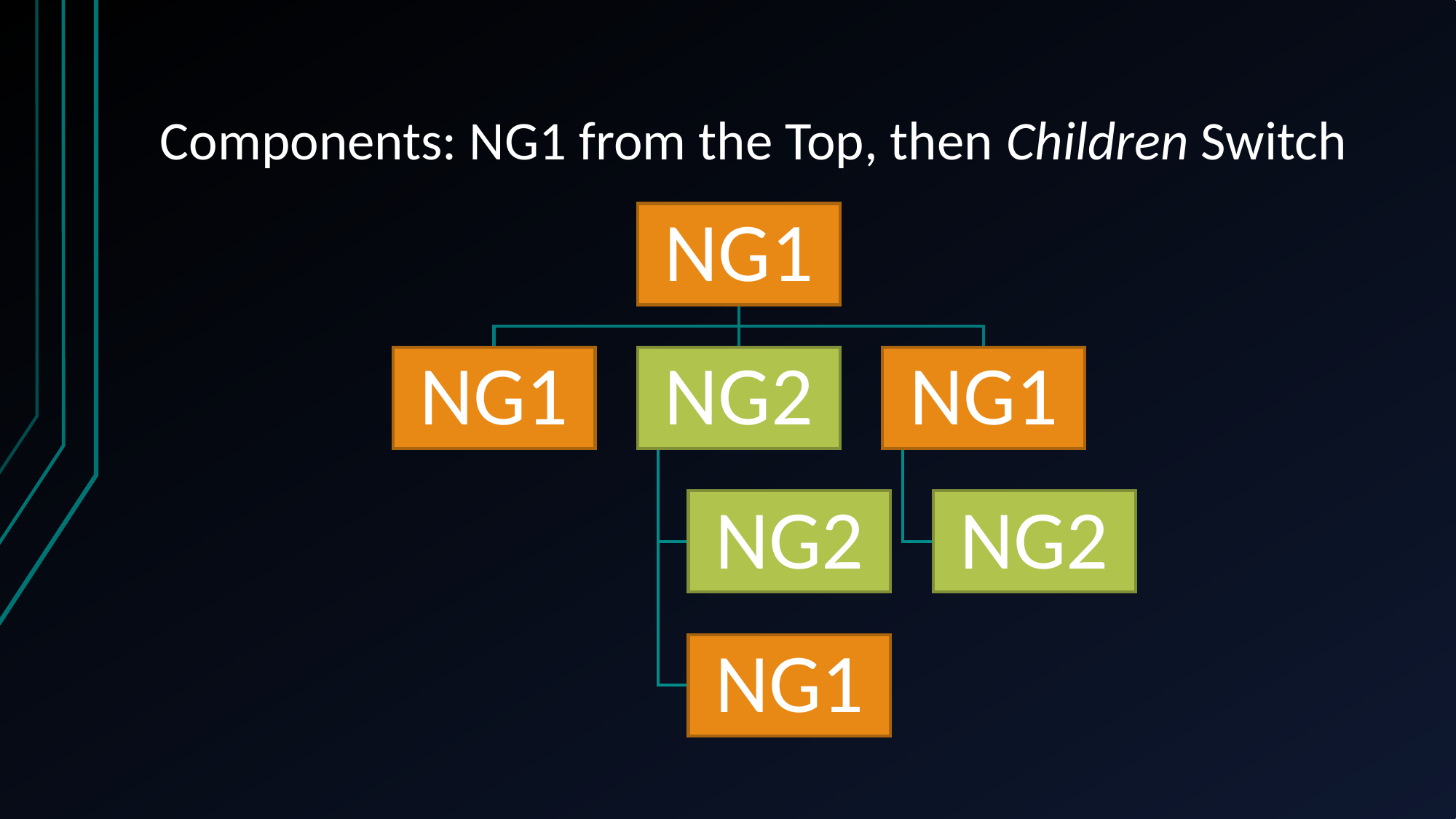

# Components: NG1 from the Top, then Children Switch
NG1
NG1
NG2
NG2
NG1
NG1
NG2